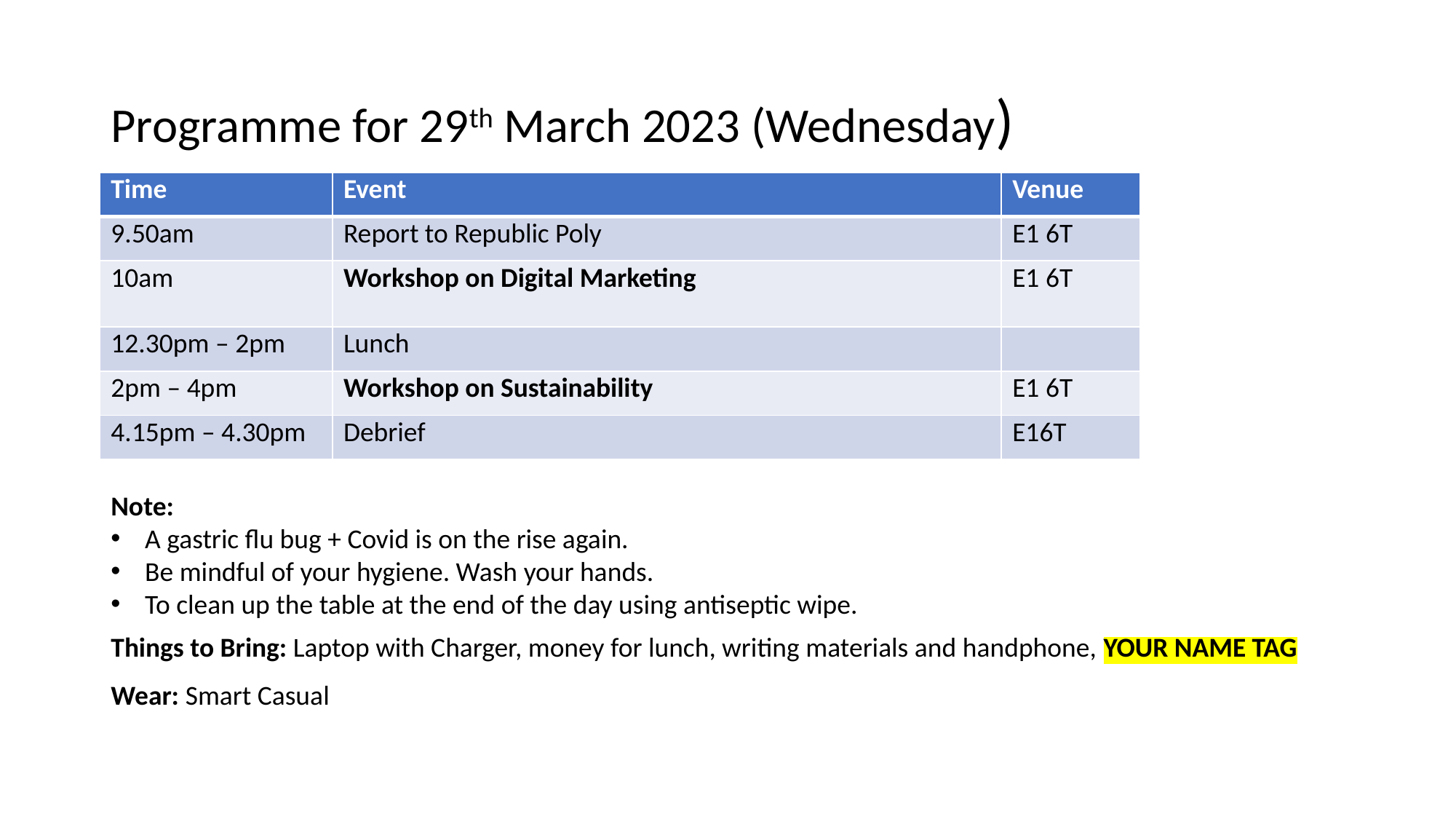

# Programme for 29th March 2023 (Wednesday)
| Time | Event | Venue |
| --- | --- | --- |
| 9.50am | Report to Republic Poly | E1 6T |
| 10am | Workshop on Digital Marketing | E1 6T |
| 12.30pm – 2pm | Lunch |  |
| 2pm – 4pm | Workshop on Sustainability | E1 6T |
| 4.15pm – 4.30pm | Debrief | E16T |
Note:
A gastric flu bug + Covid is on the rise again.
Be mindful of your hygiene. Wash your hands.
To clean up the table at the end of the day using antiseptic wipe.
Things to Bring: Laptop with Charger, money for lunch, writing materials and handphone, YOUR NAME TAG
Wear: Smart Casual